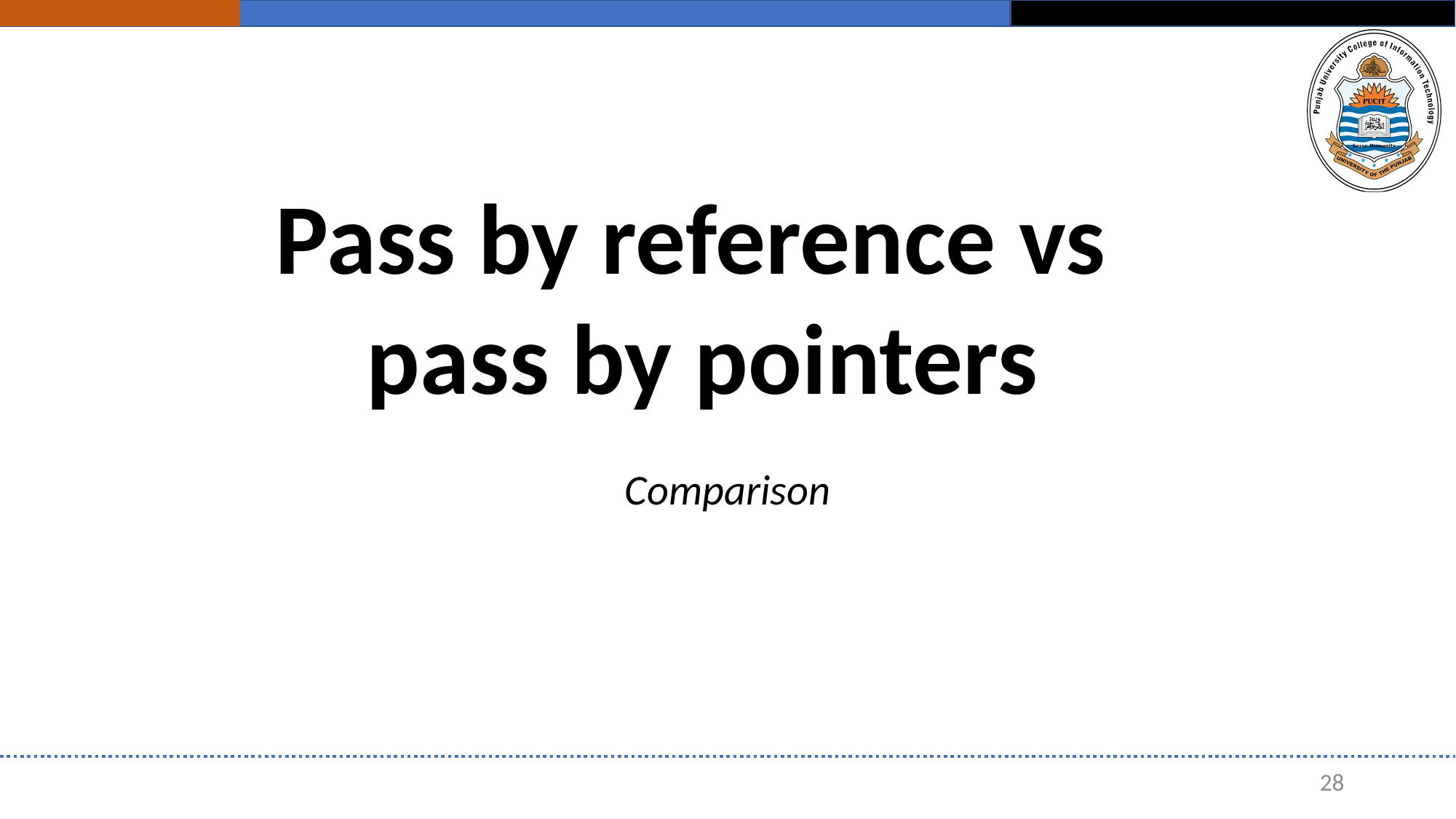

Pass by reference vs
pass by pointers
Comparison
28